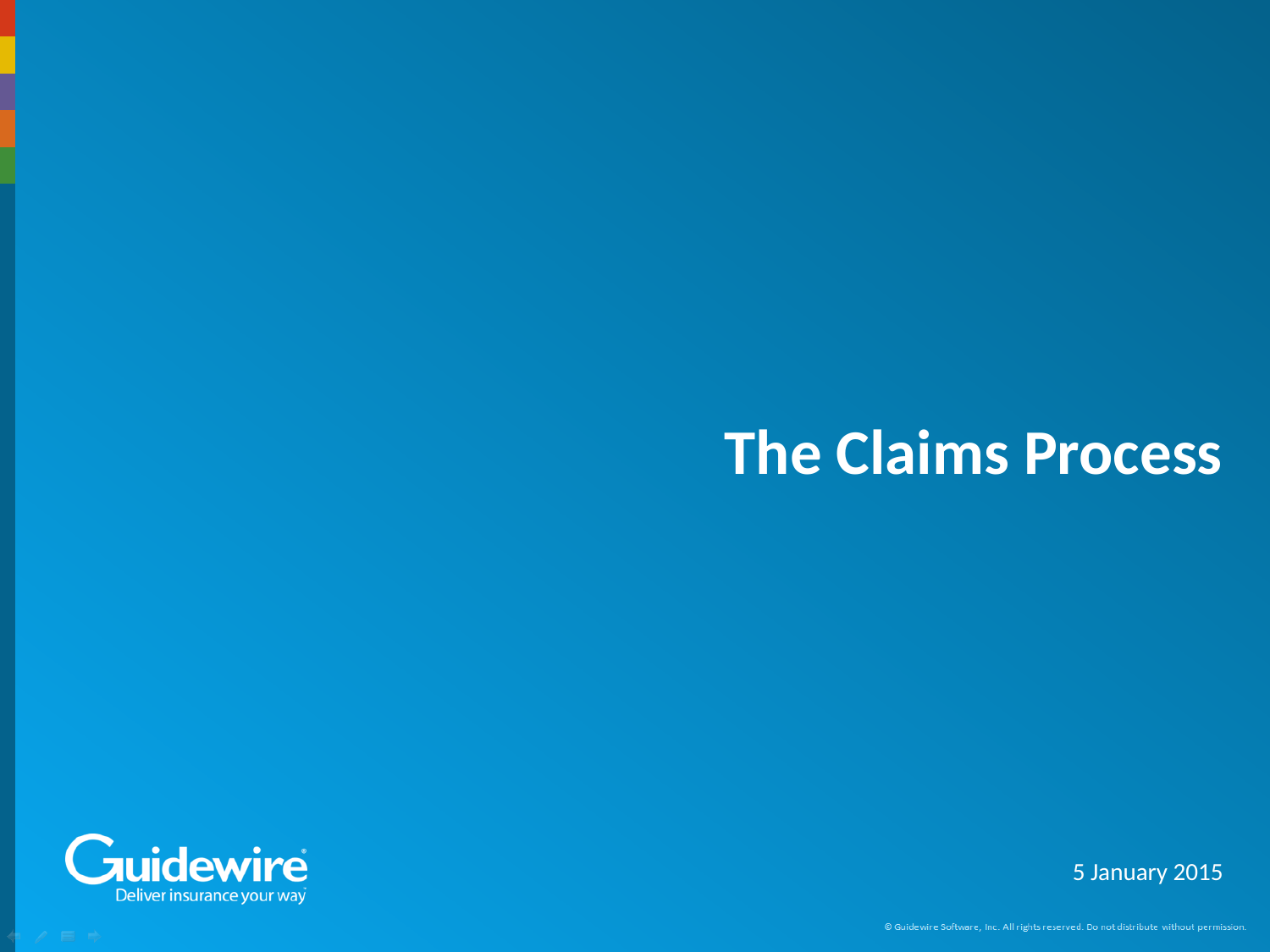

# The Claims Process
 5 January 2015
|EOS~001|